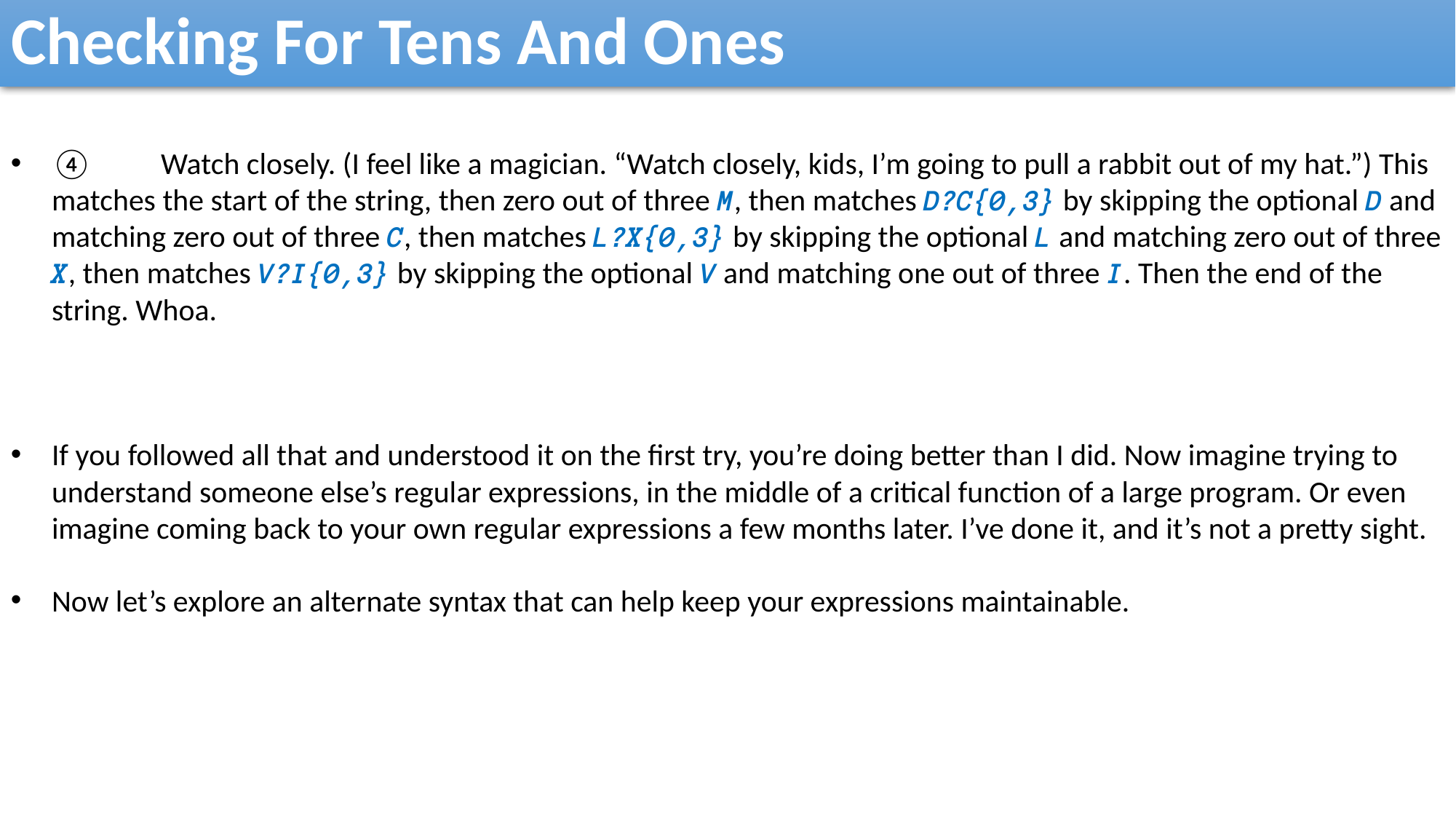

Checking For Tens And Ones

④	Watch closely. (I feel like a magician. “Watch closely, kids, I’m going to pull a rabbit out of my hat.”) This matches the start of the string, then zero out of three M, then matches D?C{0,3} by skipping the optional D and matching zero out of three C, then matches L?X{0,3} by skipping the optional L and matching zero out of three X, then matches V?I{0,3} by skipping the optional V and matching one out of three I. Then the end of the string. Whoa.

If you followed all that and understood it on the first try, you’re doing better than I did. Now imagine trying to understand someone else’s regular expressions, in the middle of a critical function of a large program. Or even imagine coming back to your own regular expressions a few months later. I’ve done it, and it’s not a pretty sight.

Now let’s explore an alternate syntax that can help keep your expressions maintainable.